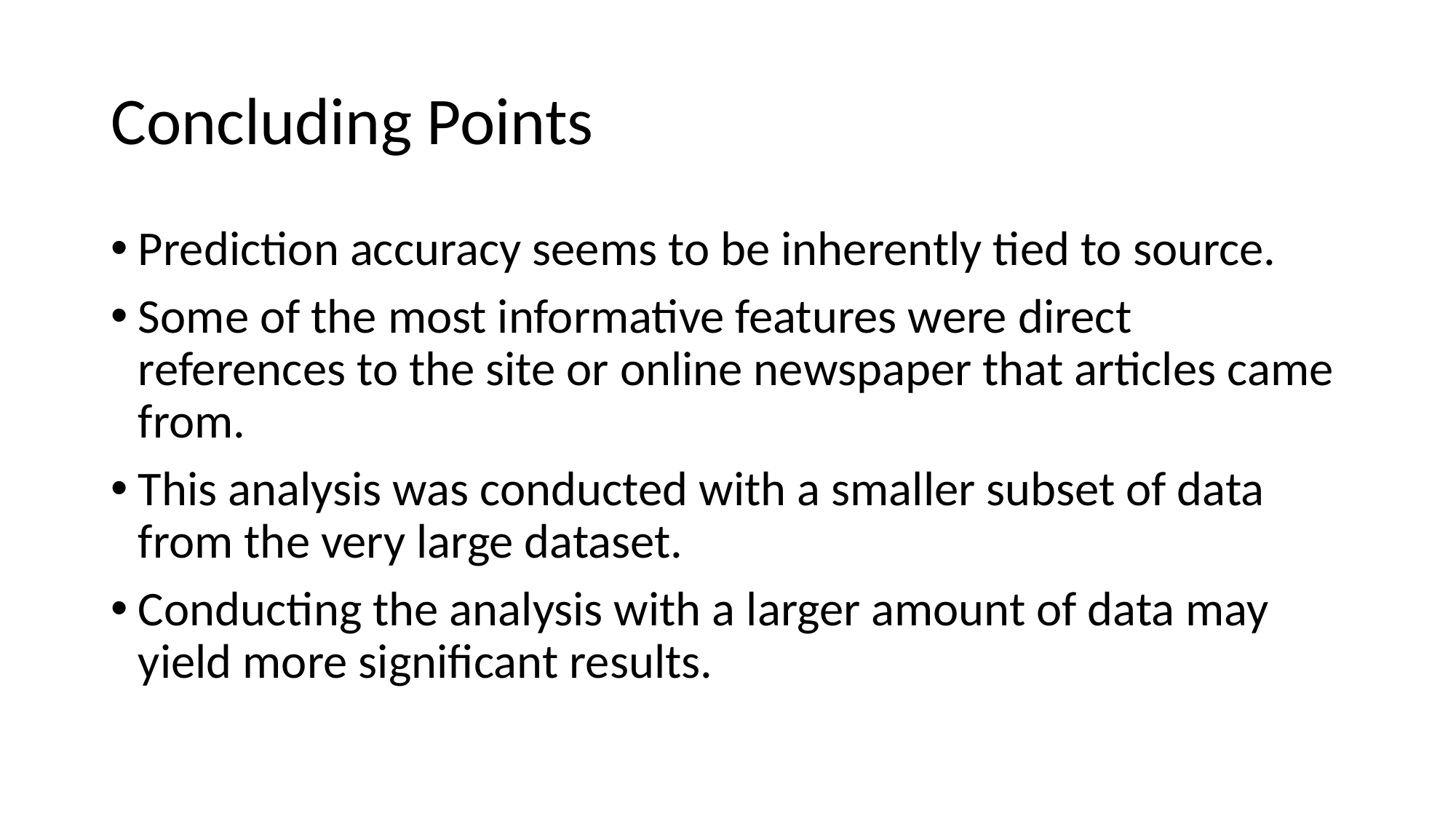

# Concluding Points
Prediction accuracy seems to be inherently tied to source.
Some of the most informative features were direct references to the site or online newspaper that articles came from.
This analysis was conducted with a smaller subset of data from the very large dataset.
Conducting the analysis with a larger amount of data may yield more significant results.